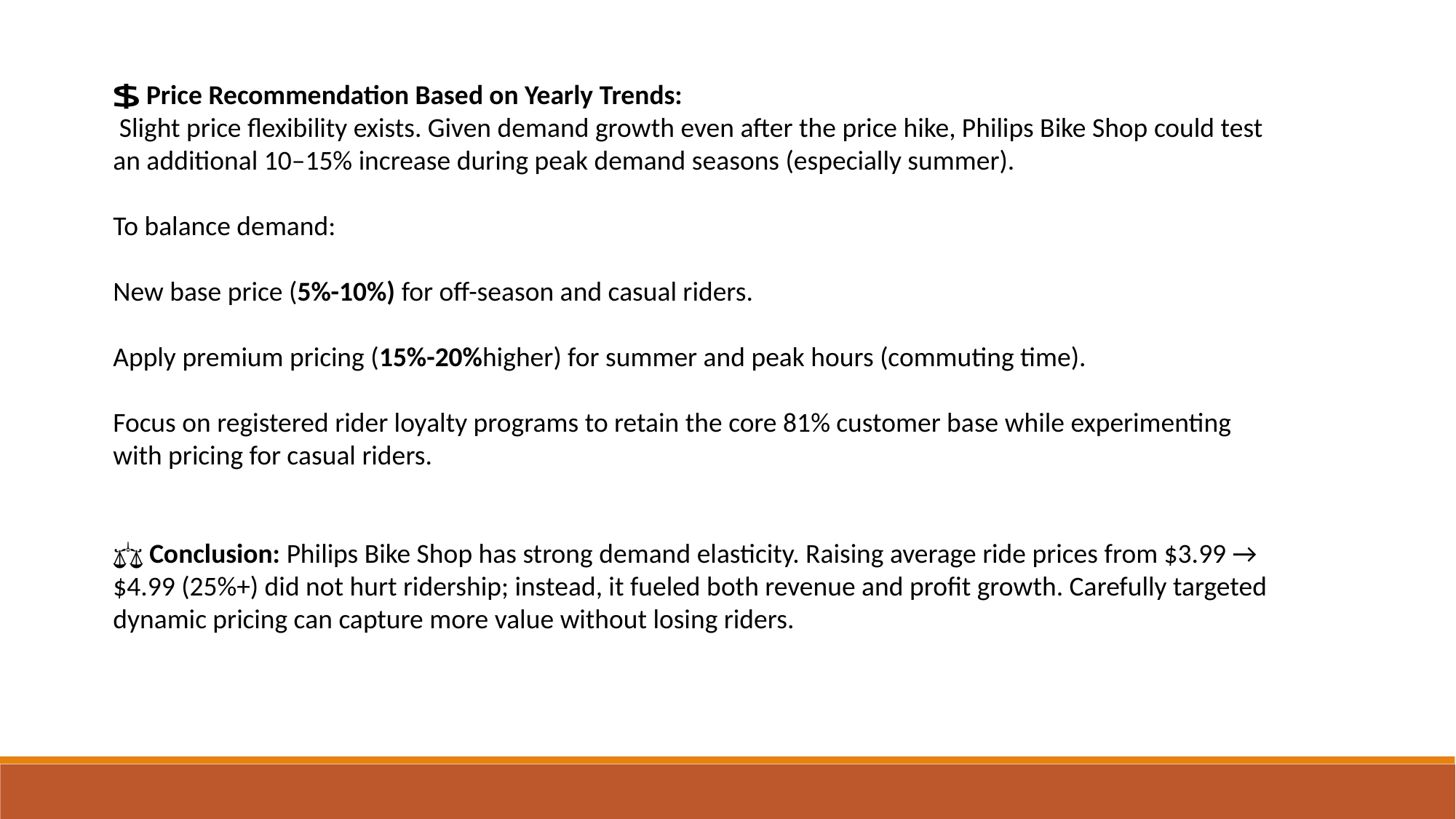

💲 Price Recommendation Based on Yearly Trends:
 Slight price flexibility exists. Given demand growth even after the price hike, Philips Bike Shop could test an additional 10–15% increase during peak demand seasons (especially summer).

To balance demand:

New base price (5%-10%) for off-season and casual riders.

Apply premium pricing (15%-20%higher) for summer and peak hours (commuting time).

Focus on registered rider loyalty programs to retain the core 81% customer base while experimenting with pricing for casual riders.

⚖️ Conclusion: Philips Bike Shop has strong demand elasticity. Raising average ride prices from $3.99 → $4.99 (25%+) did not hurt ridership; instead, it fueled both revenue and profit growth. Carefully targeted dynamic pricing can capture more value without losing riders.